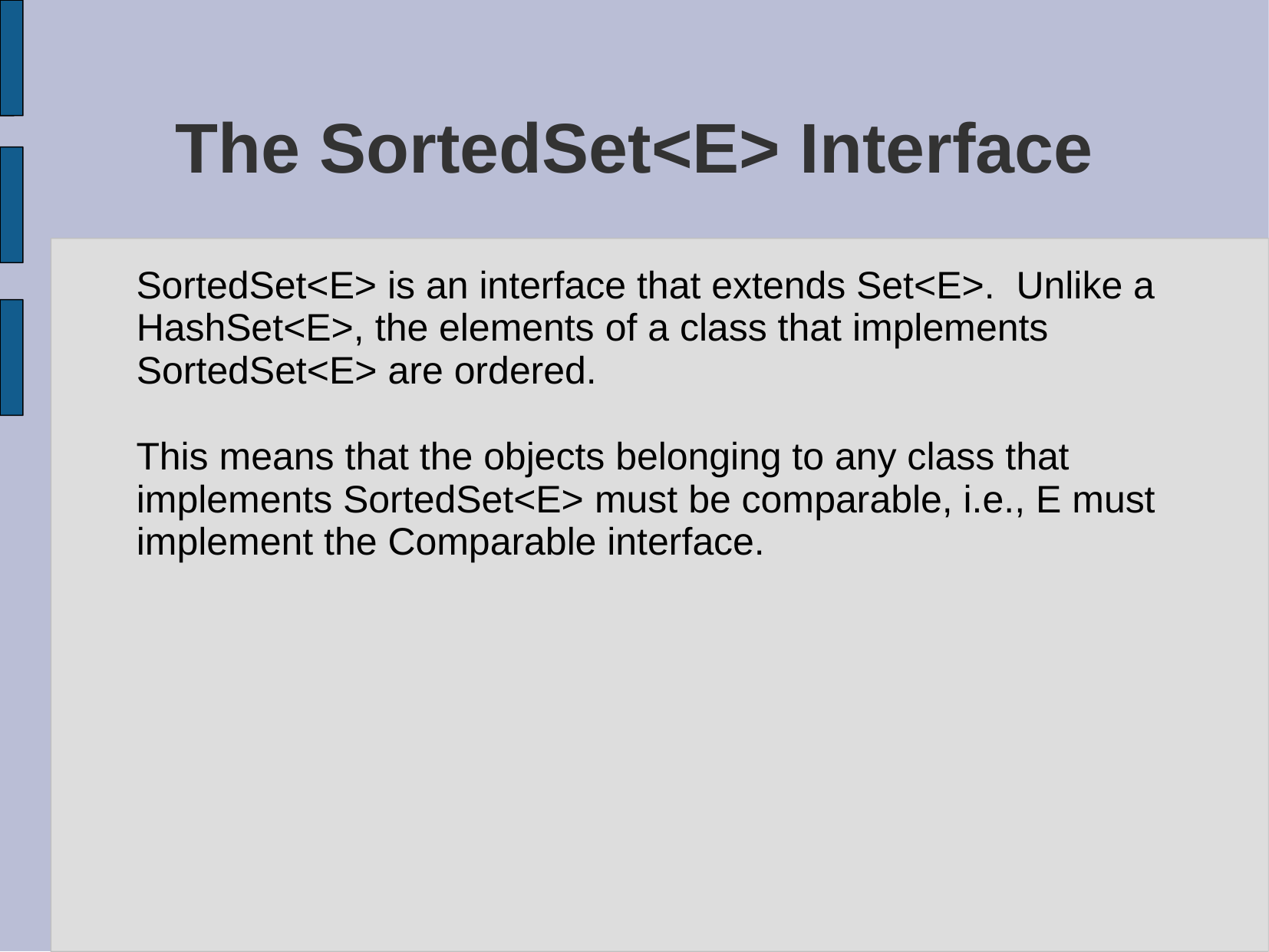

# The SortedSet<E> Interface
    SortedSet<E> is an interface that extends Set<E>.  Unlike a HashSet<E>, the elements of a class that implements SortedSet<E> are ordered.

    This means that the objects belonging to any class that implements SortedSet<E> must be comparable, i.e., E must implement the Comparable interface.